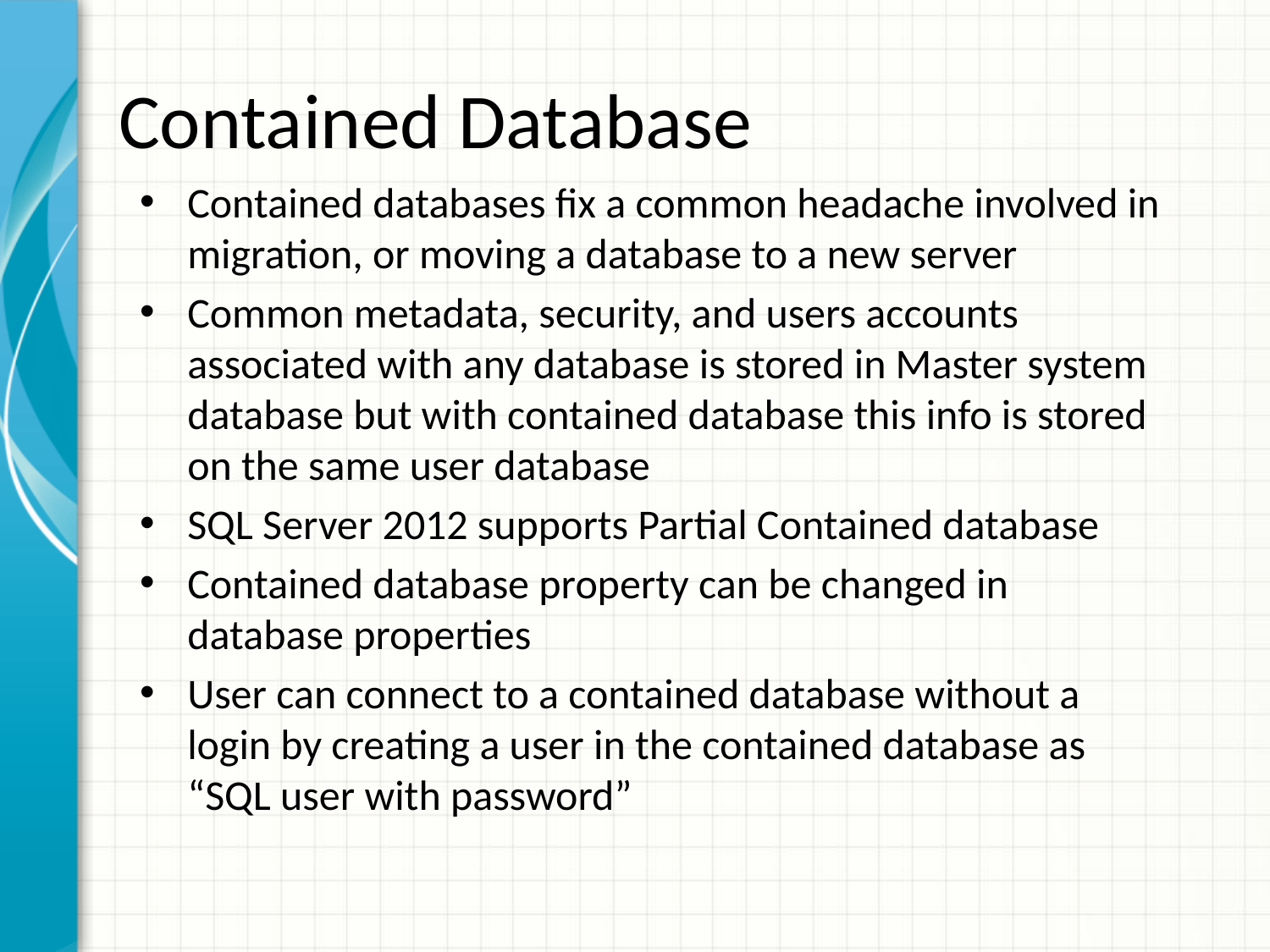

# Contained Database
Contained databases fix a common headache involved in migration, or moving a database to a new server
Common metadata, security, and users accounts associated with any database is stored in Master system database but with contained database this info is stored on the same user database
SQL Server 2012 supports Partial Contained database
Contained database property can be changed in database properties
User can connect to a contained database without a login by creating a user in the contained database as “SQL user with password”